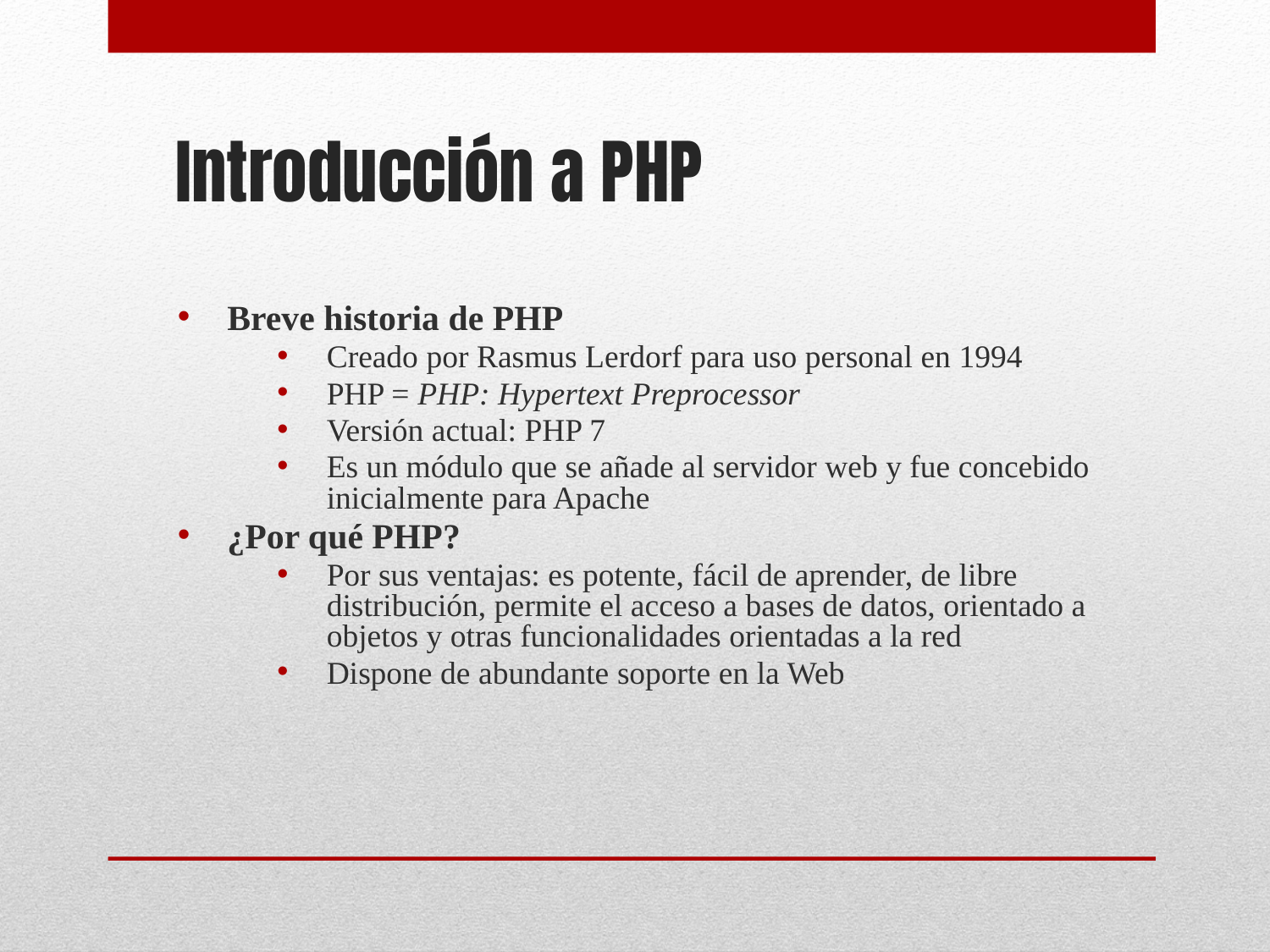

# Introducción a PHP
Breve historia de PHP
Creado por Rasmus Lerdorf para uso personal en 1994
PHP = PHP: Hypertext Preprocessor
Versión actual: PHP 7
Es un módulo que se añade al servidor web y fue concebido inicialmente para Apache
¿Por qué PHP?
Por sus ventajas: es potente, fácil de aprender, de libre distribución, permite el acceso a bases de datos, orientado a objetos y otras funcionalidades orientadas a la red
Dispone de abundante soporte en la Web